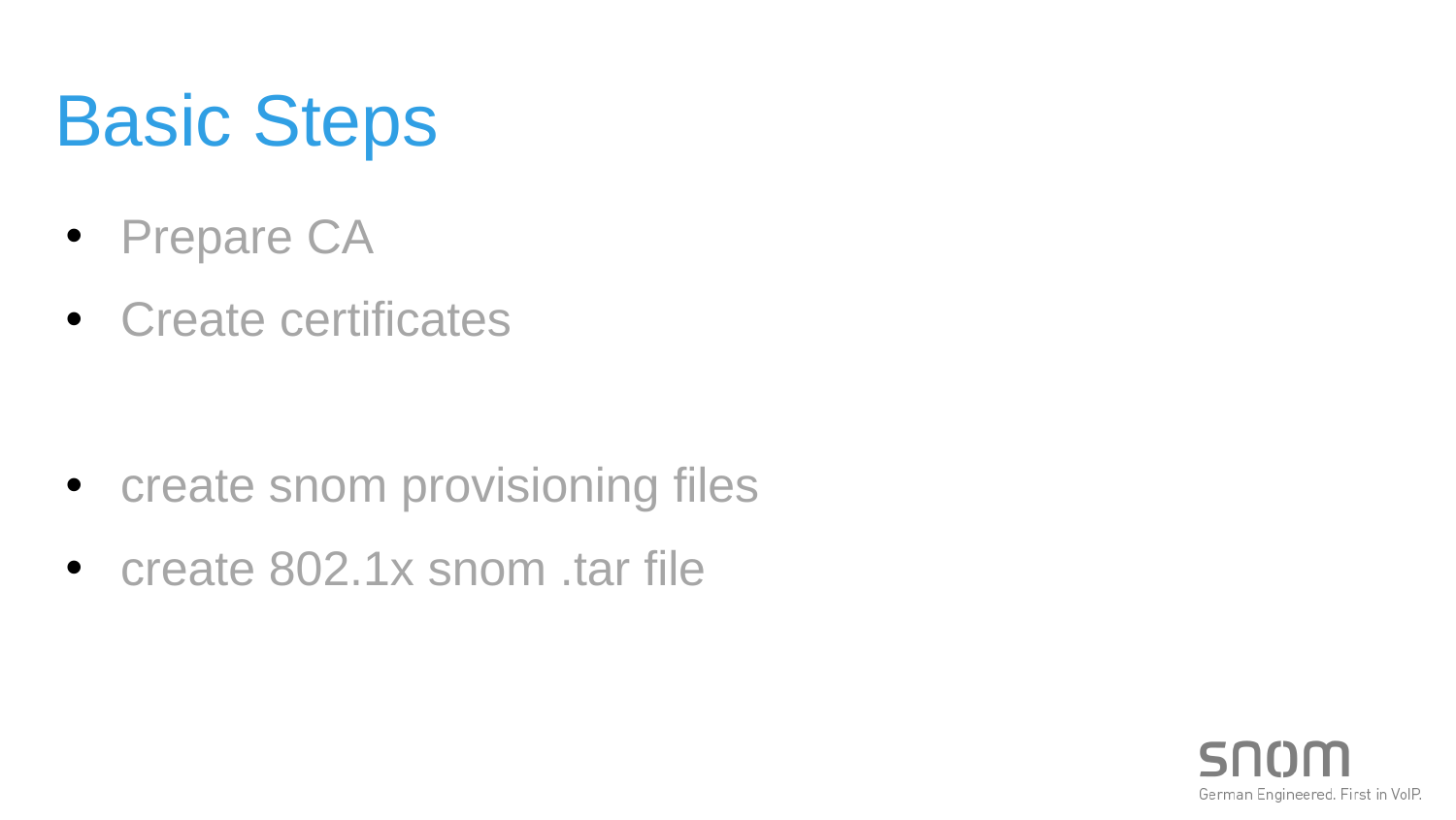

Basic Steps
Prepare CA
Create certificates

create snom provisioning files
create 802.1x snom .tar file